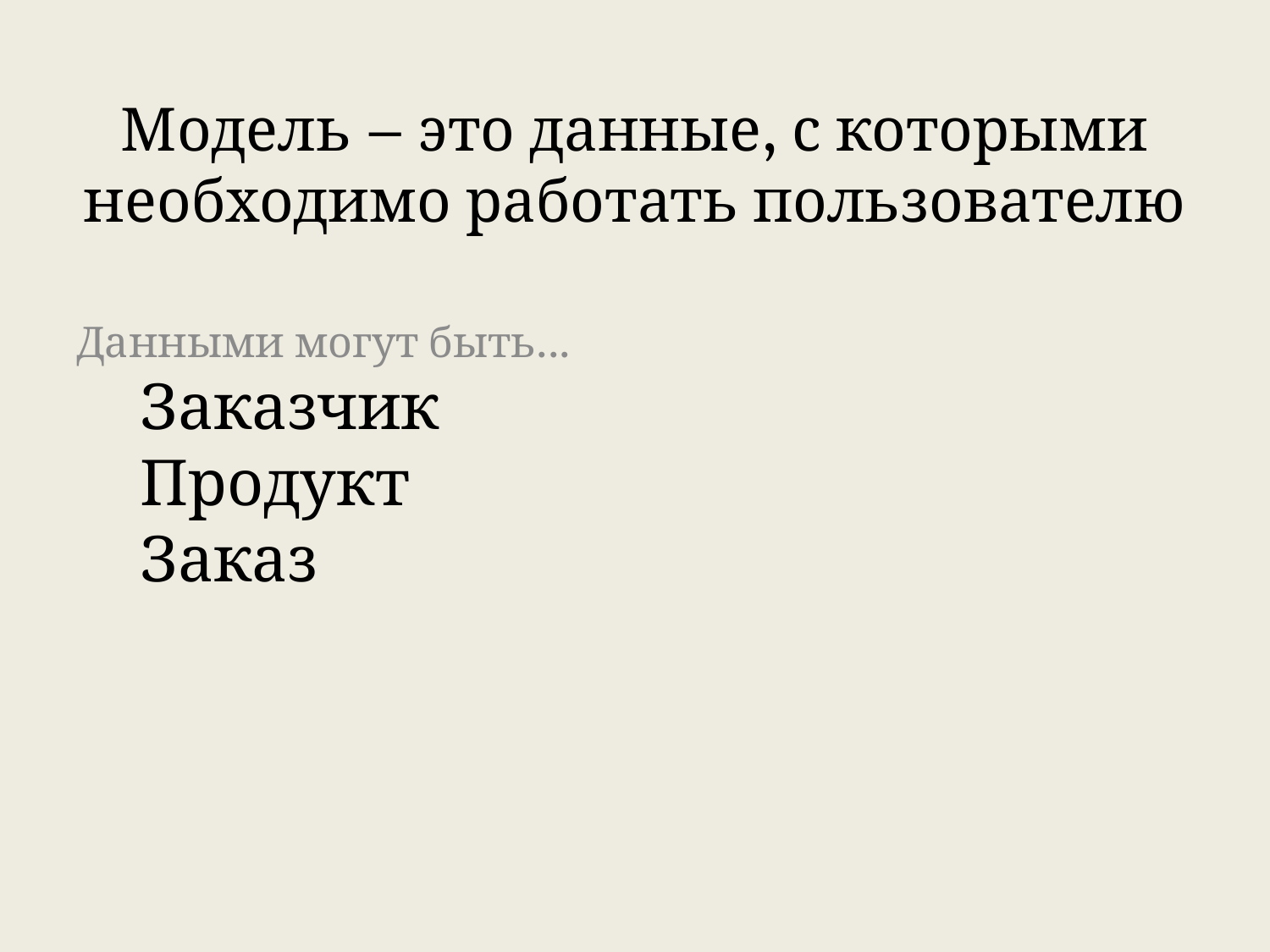

# Модель – это данные, с которыми необходимо работать пользователю
Данными могут быть...
Заказчик
Продукт
Заказ